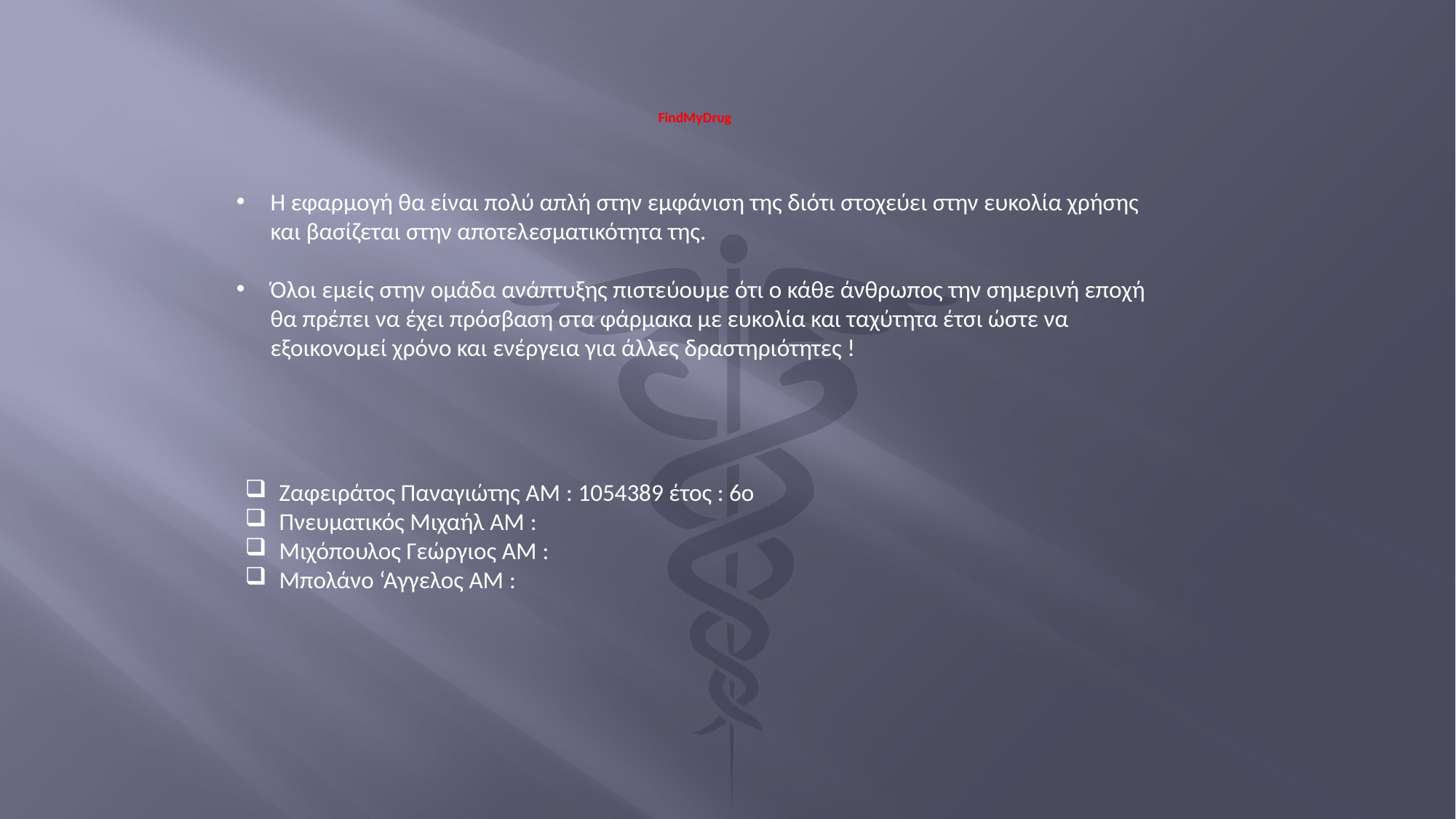

# FindMyDrug
Η εφαρμογή θα είναι πολύ απλή στην εμφάνιση της διότι στοχεύει στην ευκολία χρήσης και βασίζεται στην αποτελεσματικότητα της.

Όλοι εμείς στην ομάδα ανάπτυξης πιστεύουμε ότι ο κάθε άνθρωπος την σημερινή εποχή θα πρέπει να έχει πρόσβαση στα φάρμακα με ευκολία και ταχύτητα έτσι ώστε να εξοικονομεί χρόνο και ενέργεια για άλλες δραστηριότητες !
Ζαφειράτος Παναγιώτης ΑΜ : 1054389 έτος : 6o
Πνευματικός Μιχαήλ ΑΜ :
Μιχόπουλος Γεώργιος ΑΜ :
Μπολάνο ‘Αγγελος ΑΜ :